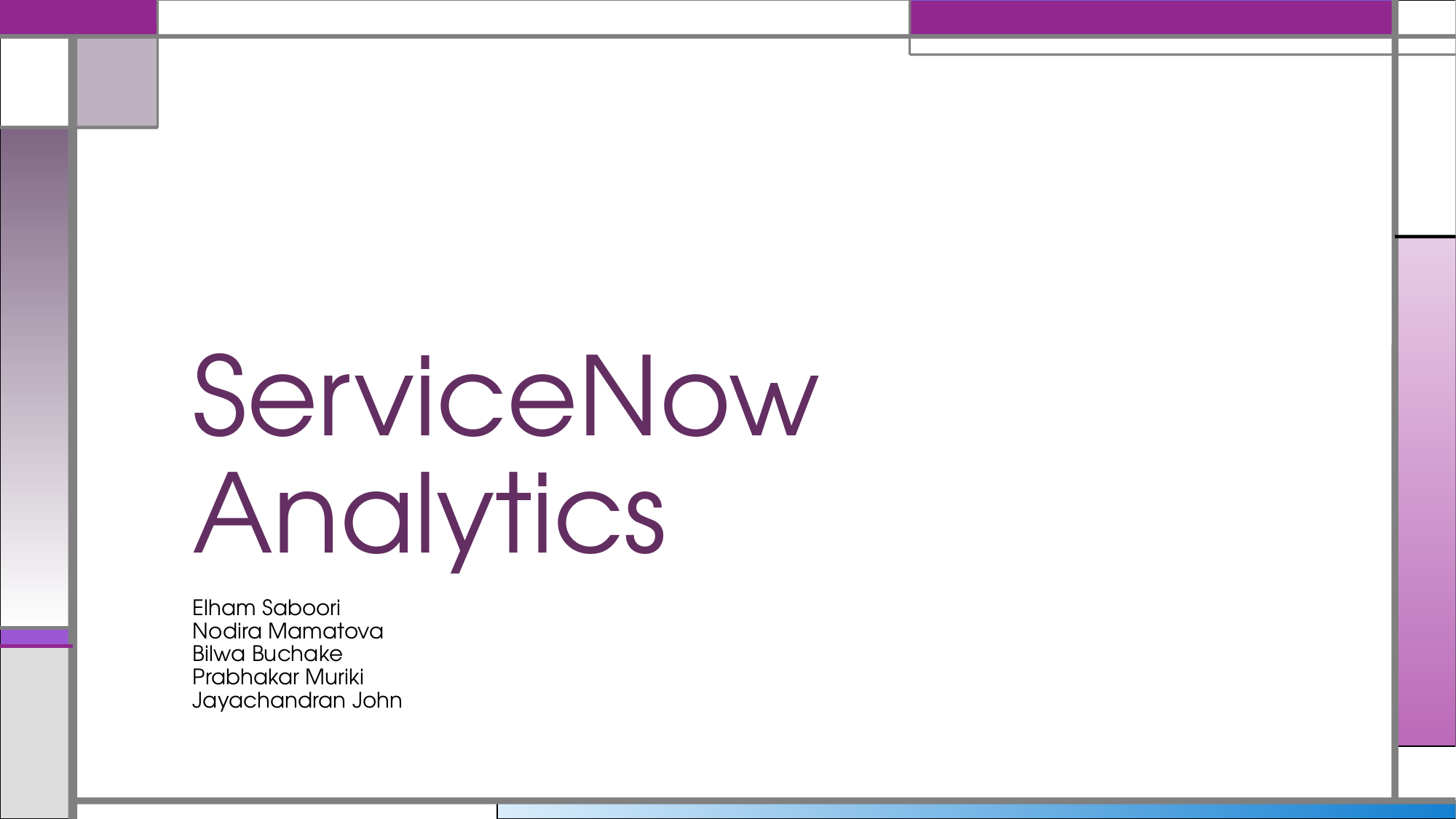

# ServiceNow Analytics
Elham Saboori
Nodira Mamatova
Bilwa Buchake
Prabhakar Muriki
Jayachandran John